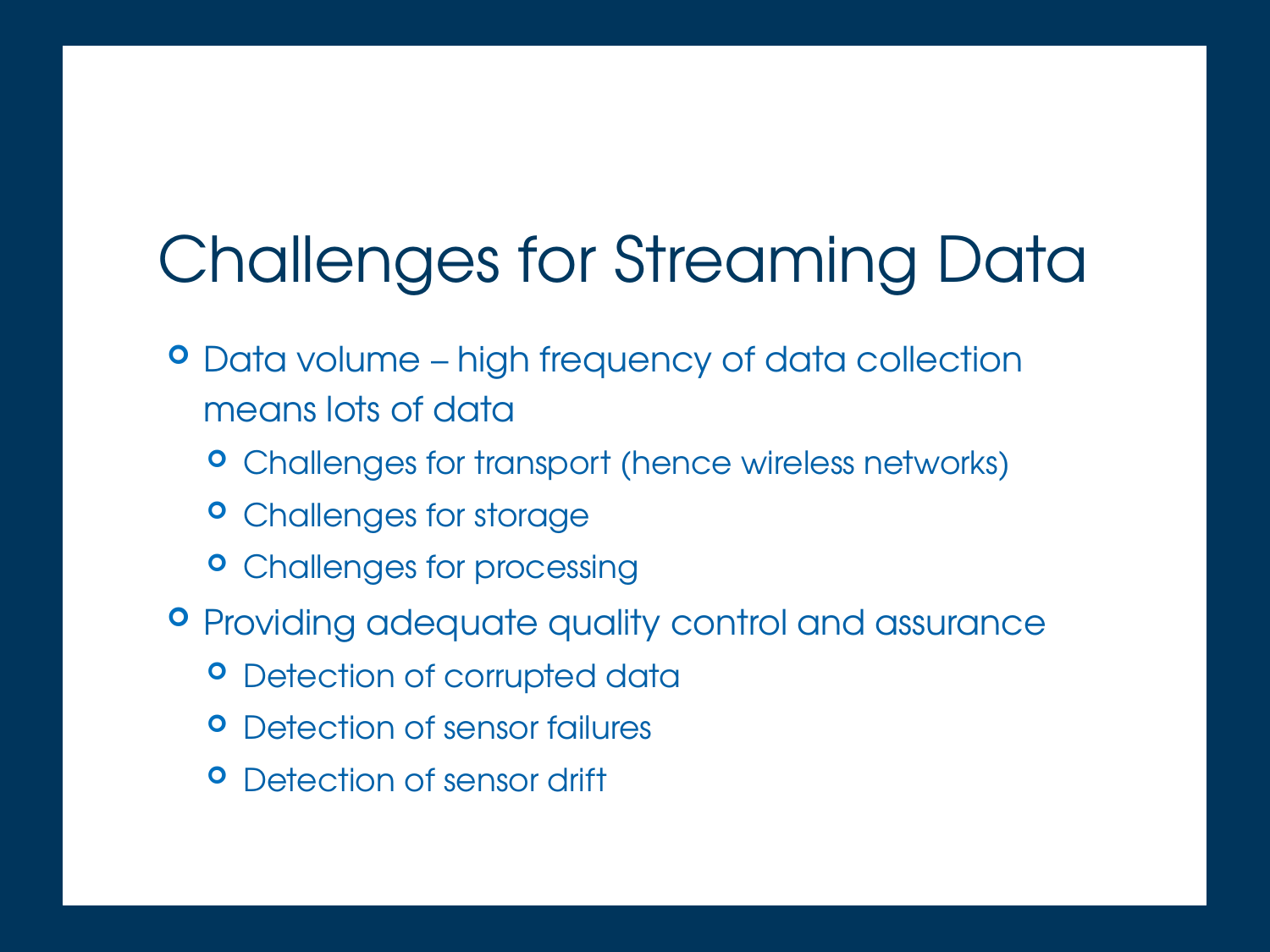

# Challenges for Streaming Data
Data volume – high frequency of data collection means lots of data
Challenges for transport (hence wireless networks)
Challenges for storage
Challenges for processing
Providing adequate quality control and assurance
Detection of corrupted data
Detection of sensor failures
Detection of sensor drift